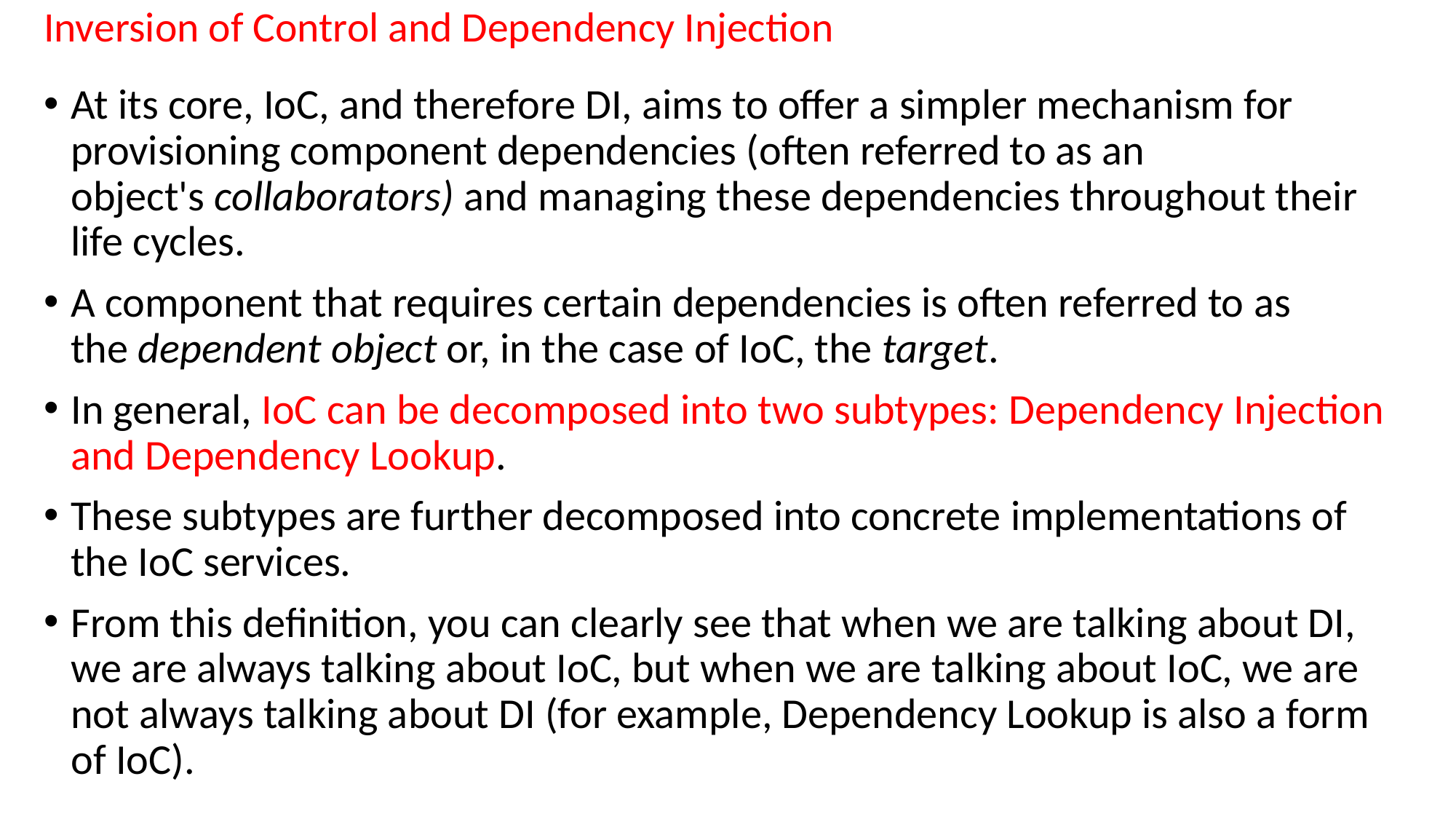

# Inversion of Control and Dependency Injection
At its core, IoC, and therefore DI, aims to offer a simpler mechanism for provisioning component dependencies (often referred to as an object's collaborators) and managing these dependencies throughout their life cycles.
A component that requires certain dependencies is often referred to as the dependent object or, in the case of IoC, the target.
In general, IoC can be decomposed into two subtypes: Dependency Injection and Dependency Lookup.
These subtypes are further decomposed into concrete implementations of the IoC services.
From this definition, you can clearly see that when we are talking about DI, we are always talking about IoC, but when we are talking about IoC, we are not always talking about DI (for example, Dependency Lookup is also a form of IoC).